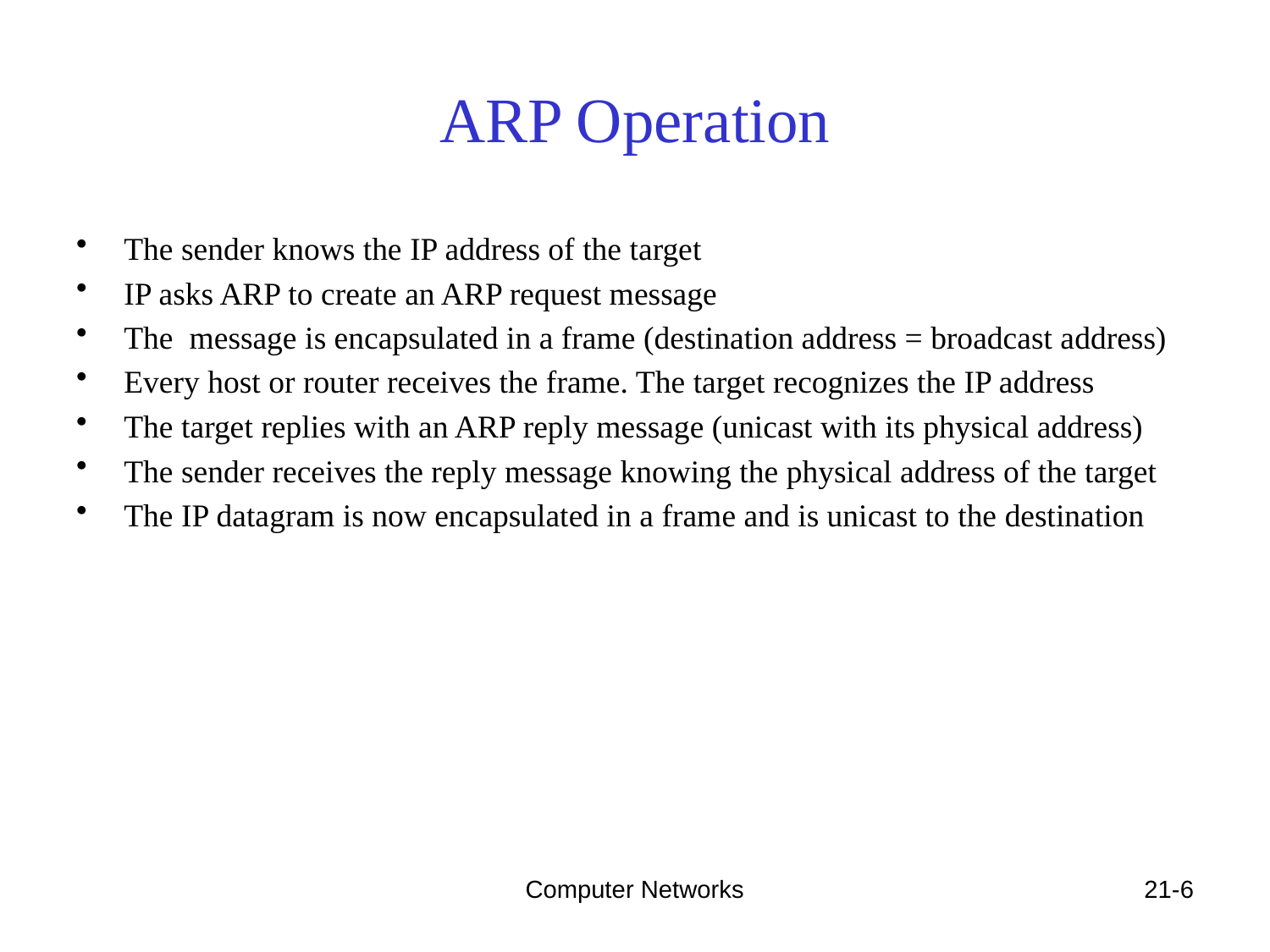

# ARP Operation
The sender knows the IP address of the target
IP asks ARP to create an ARP request message
The  message is encapsulated in a frame (destination address = broadcast address)
Every host or router receives the frame. The target recognizes the IP address
The target replies with an ARP reply message (unicast with its physical address)
The sender receives the reply message knowing the physical address of the target
The IP datagram is now encapsulated in a frame and is unicast to the destination

Computer Networks
21-6